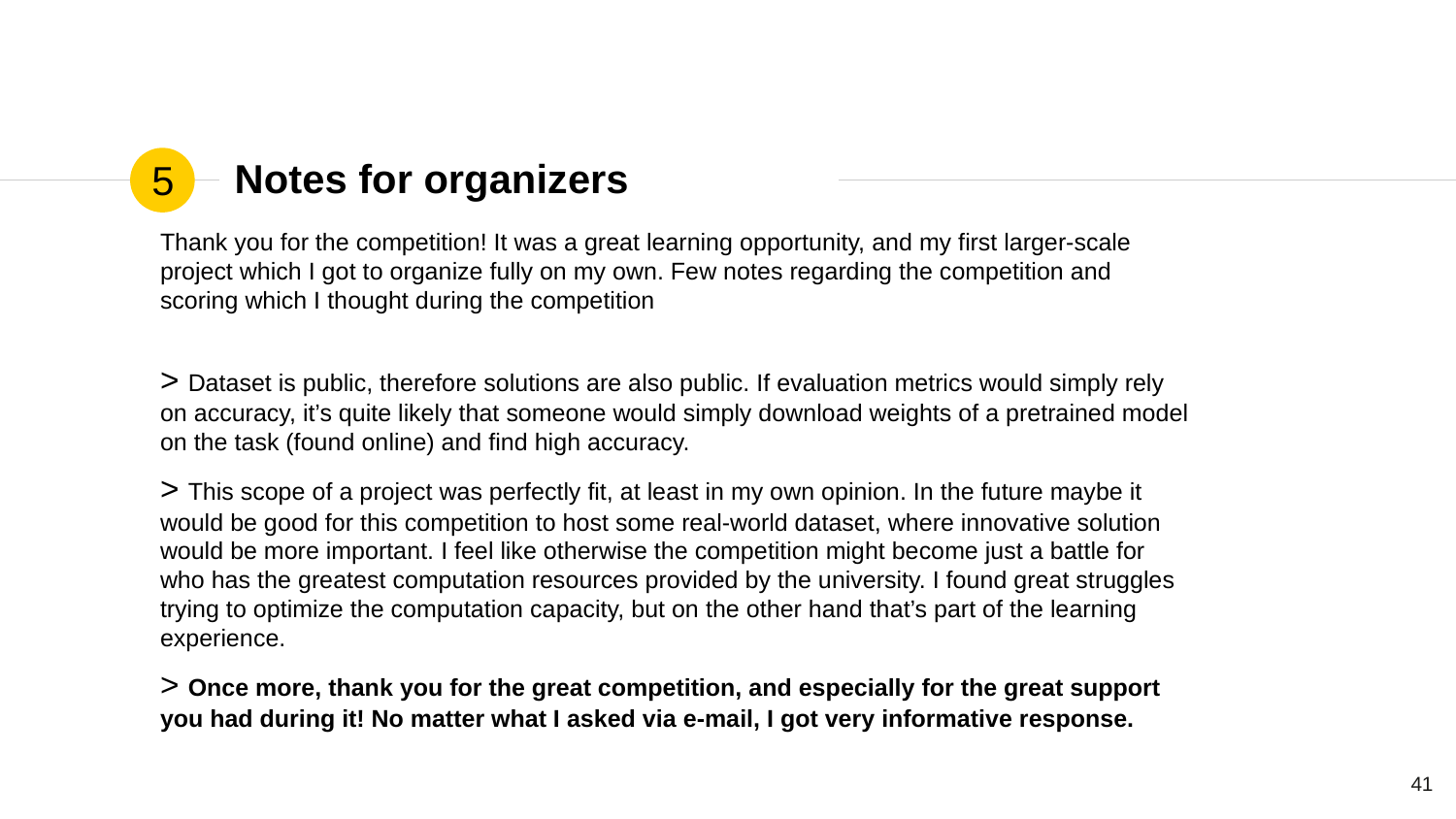

5
# Notes for organizers
Thank you for the competition! It was a great learning opportunity, and my first larger-scale project which I got to organize fully on my own. Few notes regarding the competition and scoring which I thought during the competition
> Dataset is public, therefore solutions are also public. If evaluation metrics would simply rely on accuracy, it’s quite likely that someone would simply download weights of a pretrained model on the task (found online) and find high accuracy.
> This scope of a project was perfectly fit, at least in my own opinion. In the future maybe it would be good for this competition to host some real-world dataset, where innovative solution would be more important. I feel like otherwise the competition might become just a battle for who has the greatest computation resources provided by the university. I found great struggles trying to optimize the computation capacity, but on the other hand that’s part of the learning experience.
> Once more, thank you for the great competition, and especially for the great support you had during it! No matter what I asked via e-mail, I got very informative response.
41